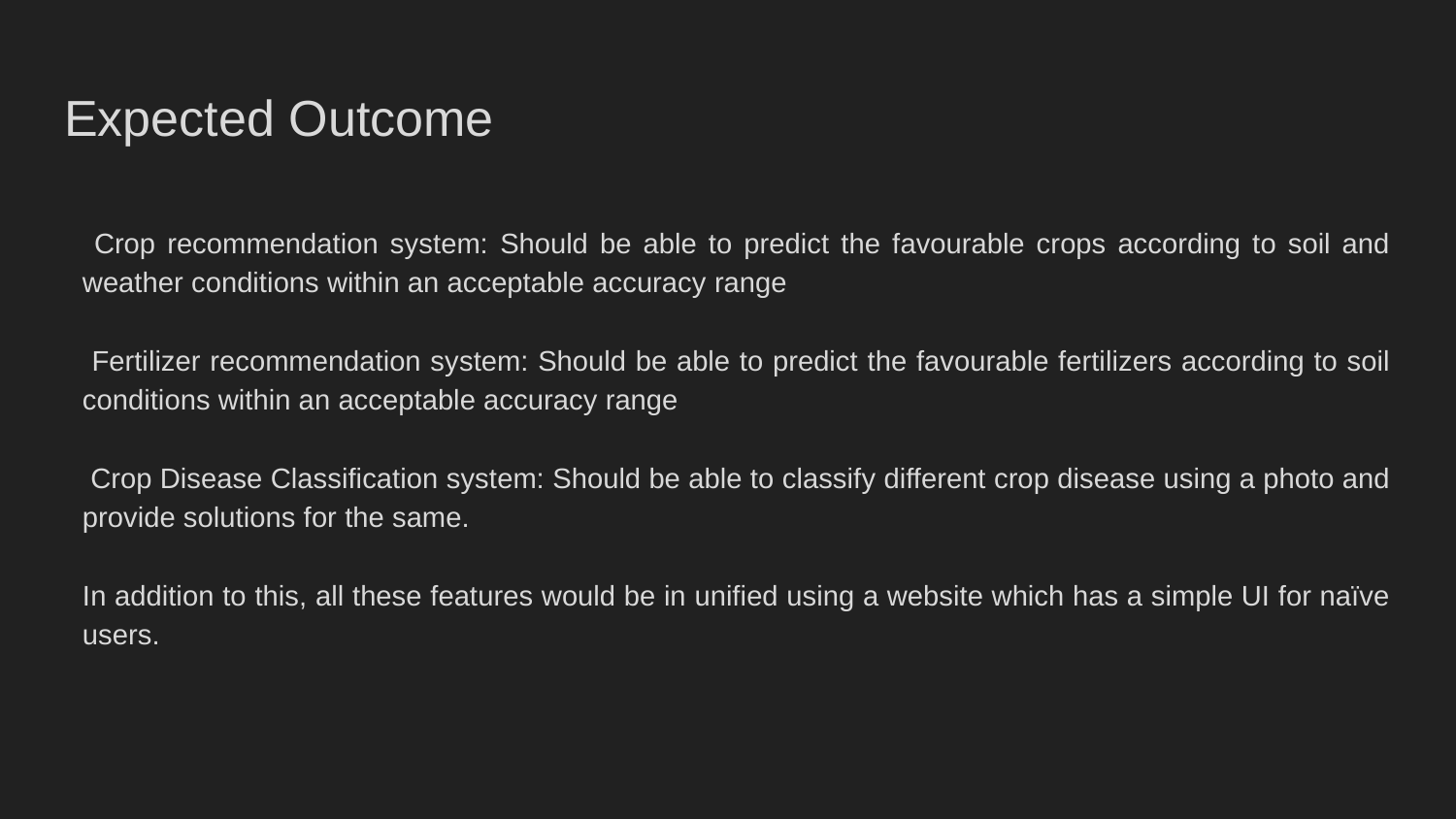

# Expected Outcome

 Crop recommendation system: Should be able to predict the favourable crops according to soil and weather conditions within an acceptable accuracy range

 Fertilizer recommendation system: Should be able to predict the favourable fertilizers according to soil conditions within an acceptable accuracy range

 Crop Disease Classification system: Should be able to classify different crop disease using a photo and provide solutions for the same.

In addition to this, all these features would be in unified using a website which has a simple UI for naïve users.